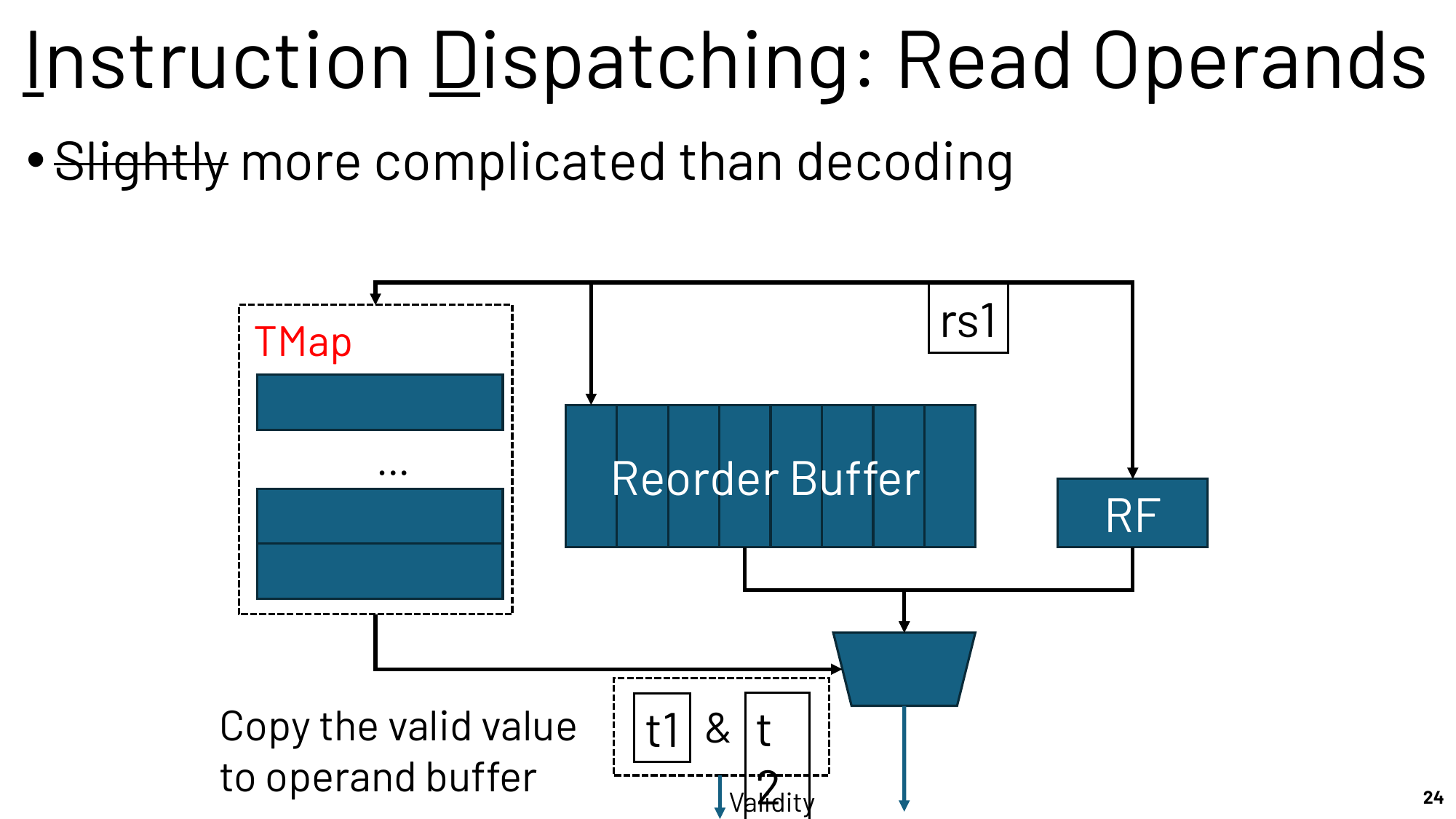

# Instruction Dispatching: Read Operands
Slightly more complicated than decoding
rs1

TMap

…
Reorder Buffer
RF

Copy the valid value to operand buffer
t2
t1
&
24
Validity